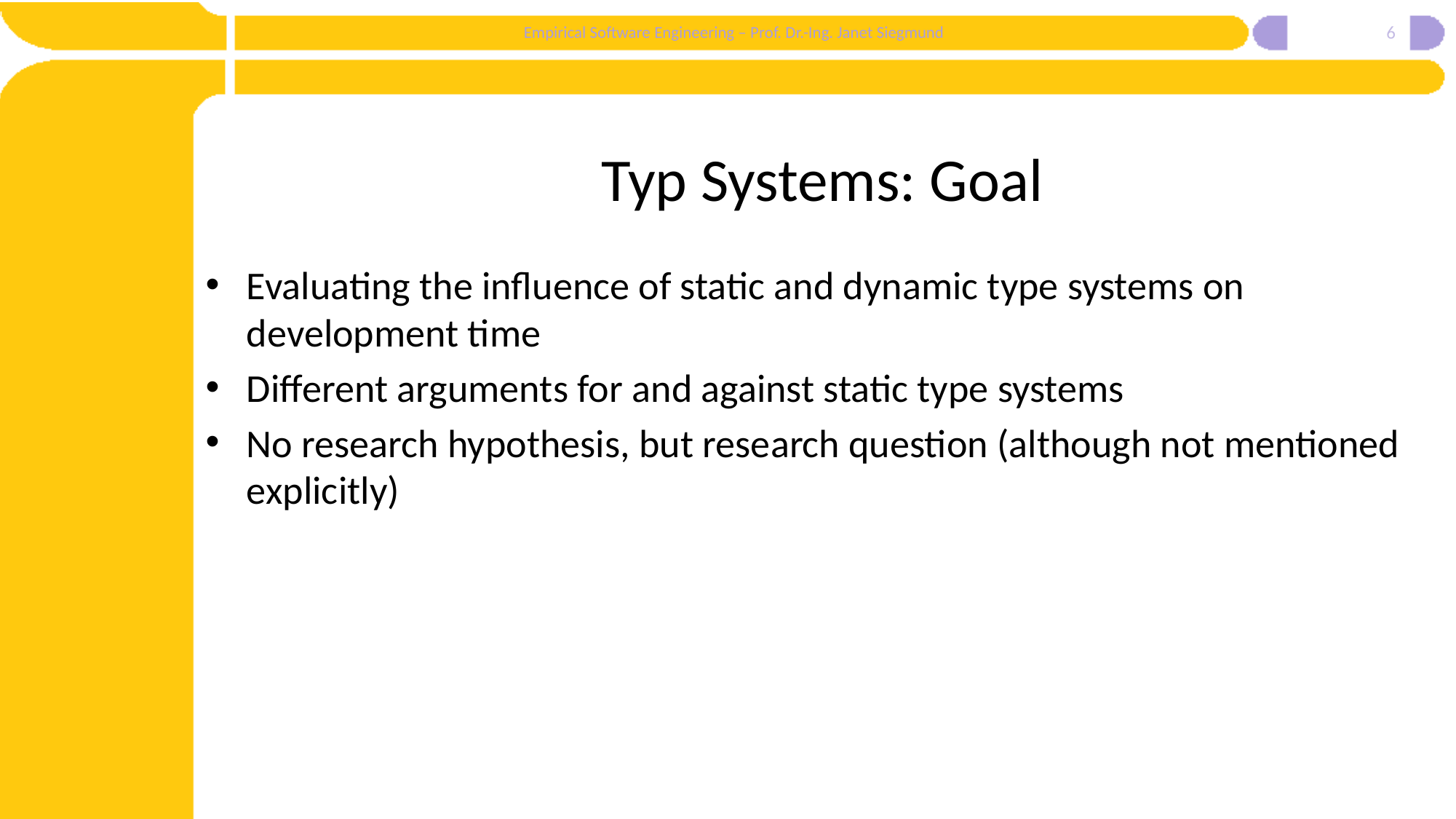

6
# Typ Systems: Goal
Evaluating the influence of static and dynamic type systems on development time
Different arguments for and against static type systems
No research hypothesis, but research question (although not mentioned explicitly)